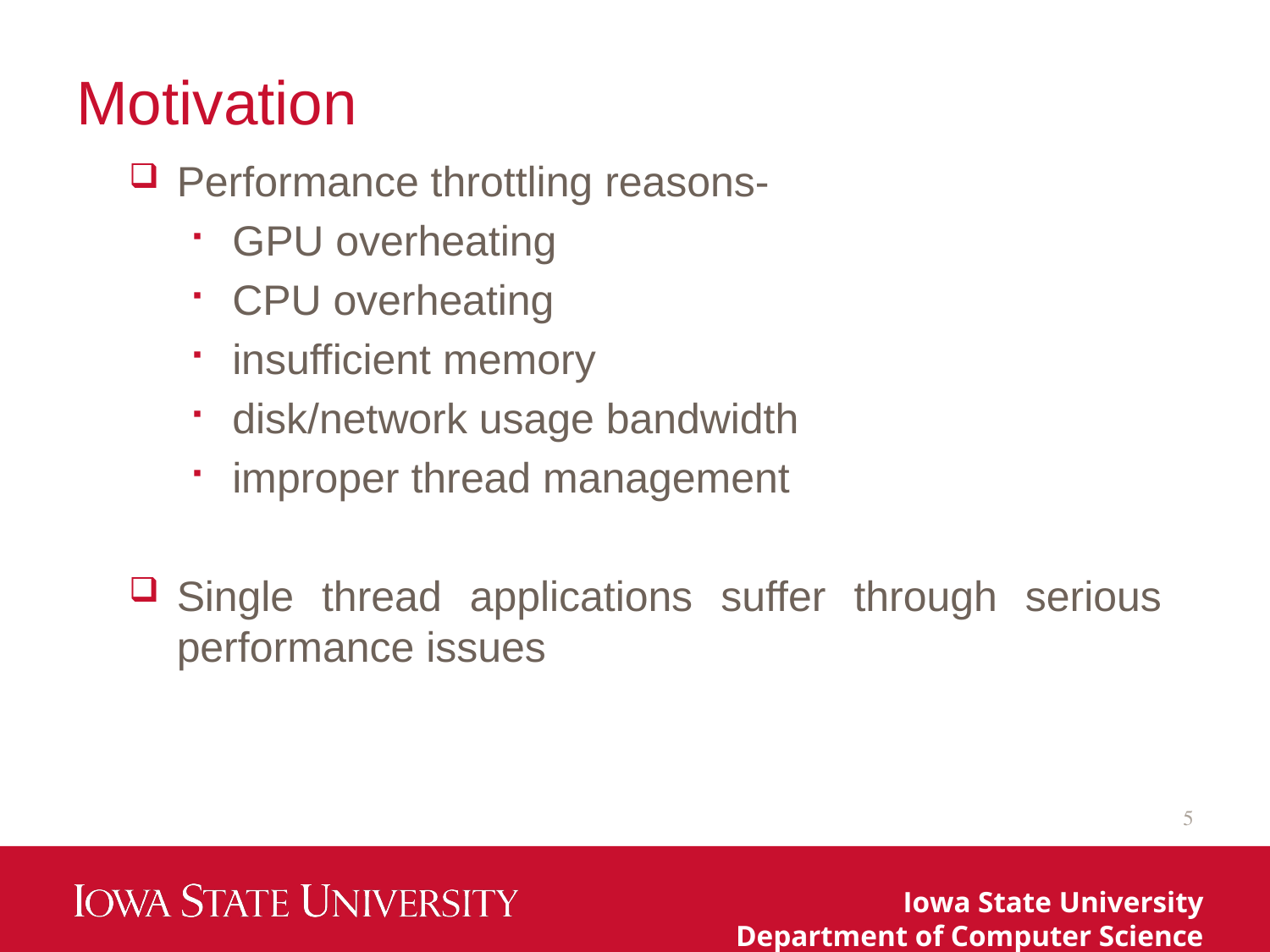

# Motivation
Performance throttling reasons-
GPU overheating
CPU overheating
insufficient memory
disk/network usage bandwidth
improper thread management

Single thread applications suffer through serious performance issues
5
Iowa State University
Department of Computer Science